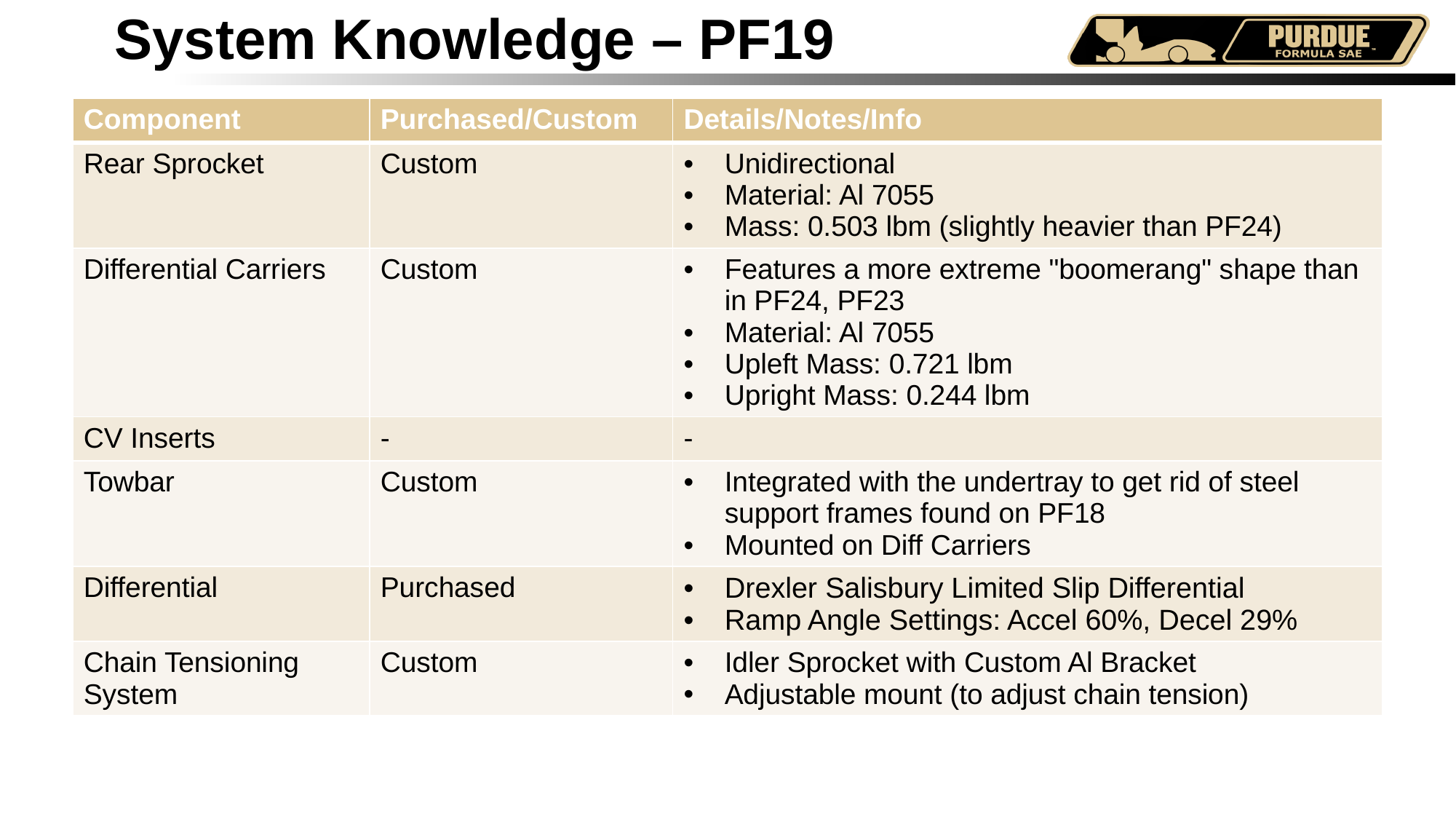

# System Knowledge – PF19
| Component | Purchased/Custom | Details/Notes/Info |
| --- | --- | --- |
| Rear Sprocket | Custom | Unidirectional Material: Al 7055 Mass: 0.503 lbm (slightly heavier than PF24) |
| Differential Carriers | Custom | Features a more extreme "boomerang" shape than in PF24, PF23 Material: Al 7055 Upleft Mass: 0.721 lbm Upright Mass: 0.244 lbm |
| CV Inserts | - | - |
| Towbar | Custom | Integrated with the undertray to get rid of steel support frames found on PF18 Mounted on Diff Carriers |
| Differential | Purchased | Drexler Salisbury Limited Slip Differential Ramp Angle Settings: Accel 60%, Decel 29% |
| Chain Tensioning System | Custom | Idler Sprocket with Custom Al Bracket Adjustable mount (to adjust chain tension) |
9